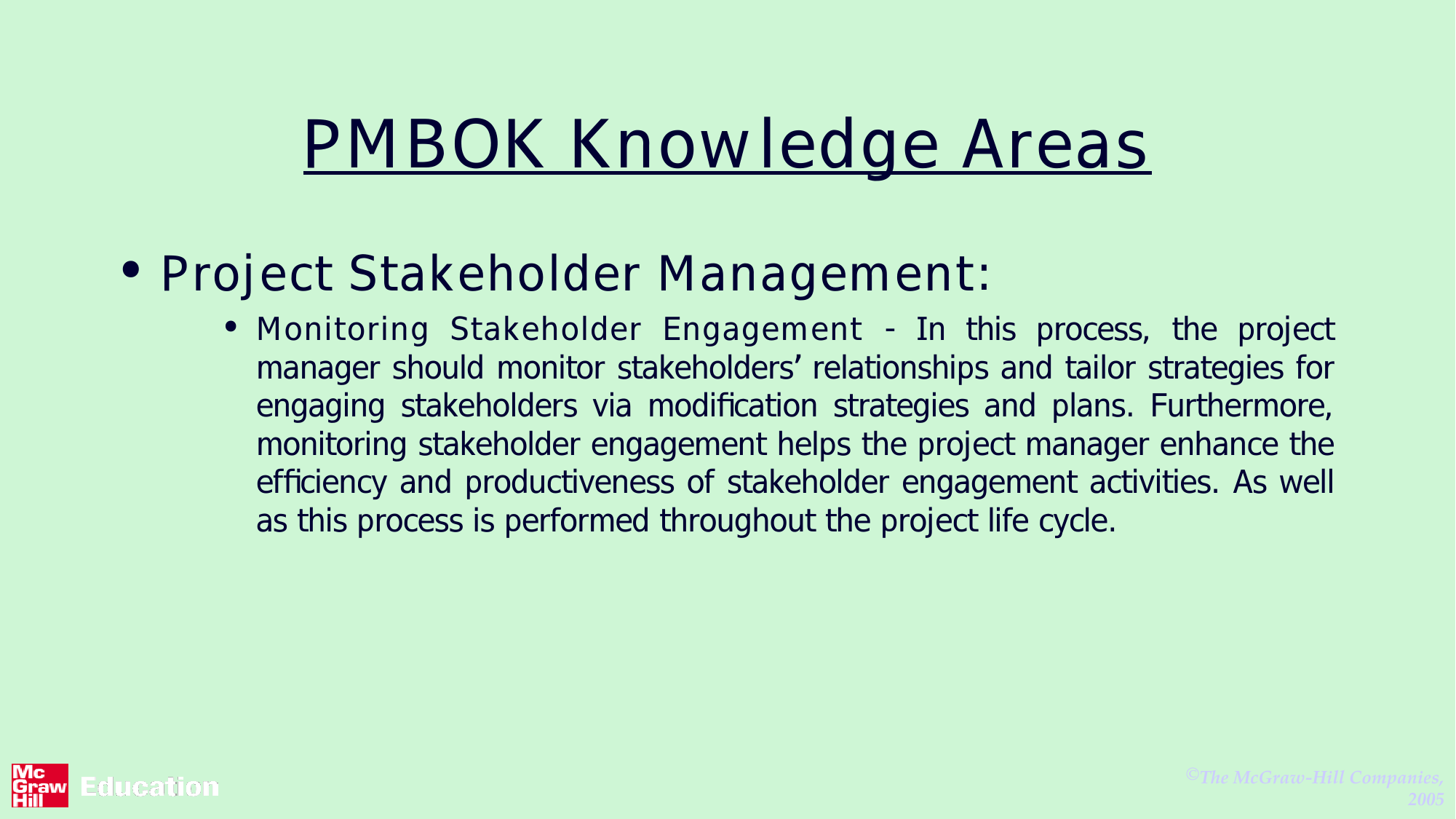

# PMBOK Knowledge Areas
Project Stakeholder Management:
Monitoring Stakeholder Engagement - In this process, the project manager should monitor stakeholders’ relationships and tailor strategies for engaging stakeholders via modification strategies and plans. Furthermore, monitoring stakeholder engagement helps the project manager enhance the efficiency and productiveness of stakeholder engagement activities. As well as this process is performed throughout the project life cycle.